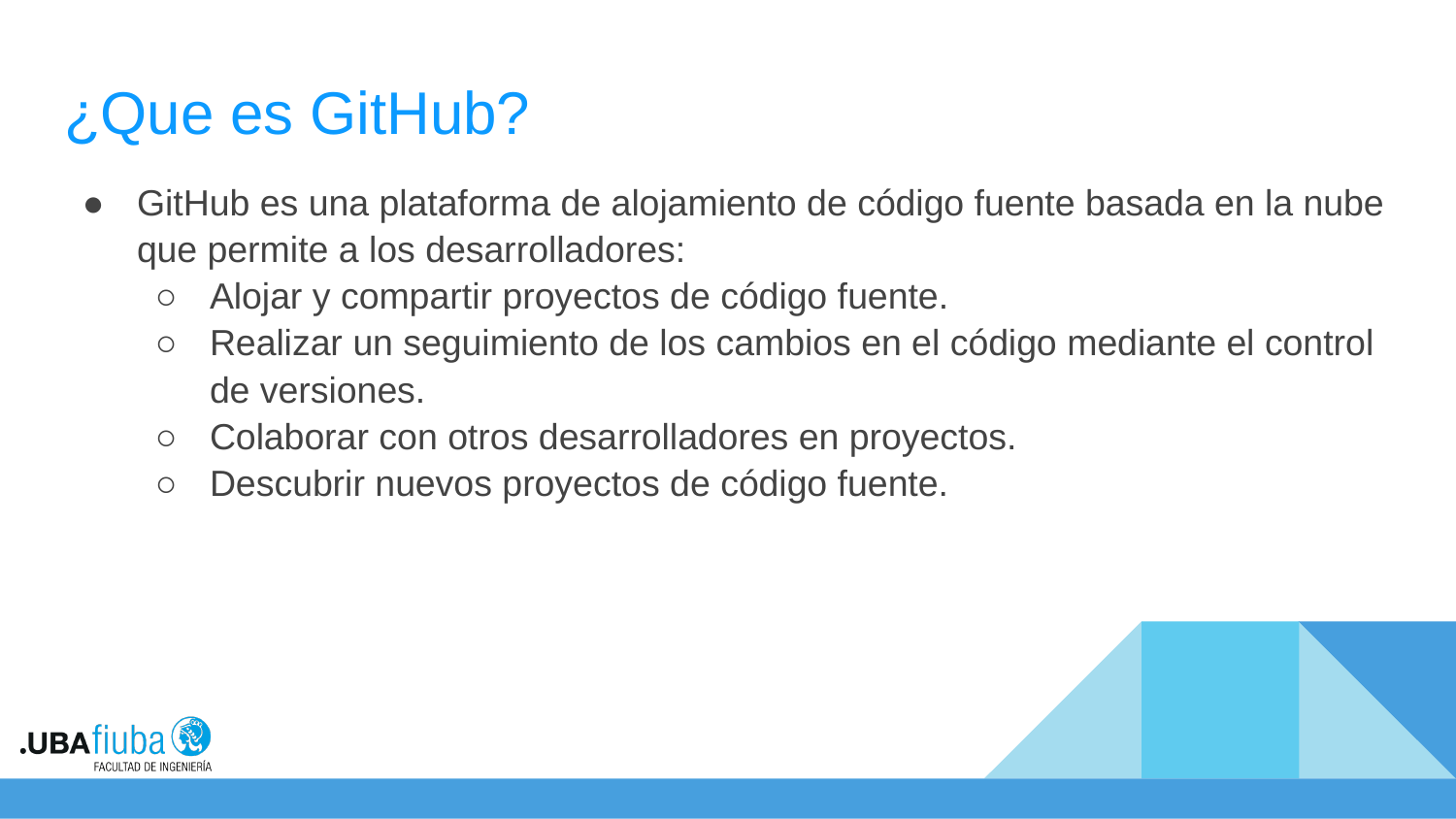

# ¿Que es GitHub?
GitHub es una plataforma de alojamiento de código fuente basada en la nube que permite a los desarrolladores:
Alojar y compartir proyectos de código fuente.
Realizar un seguimiento de los cambios en el código mediante el control de versiones.
Colaborar con otros desarrolladores en proyectos.
Descubrir nuevos proyectos de código fuente.